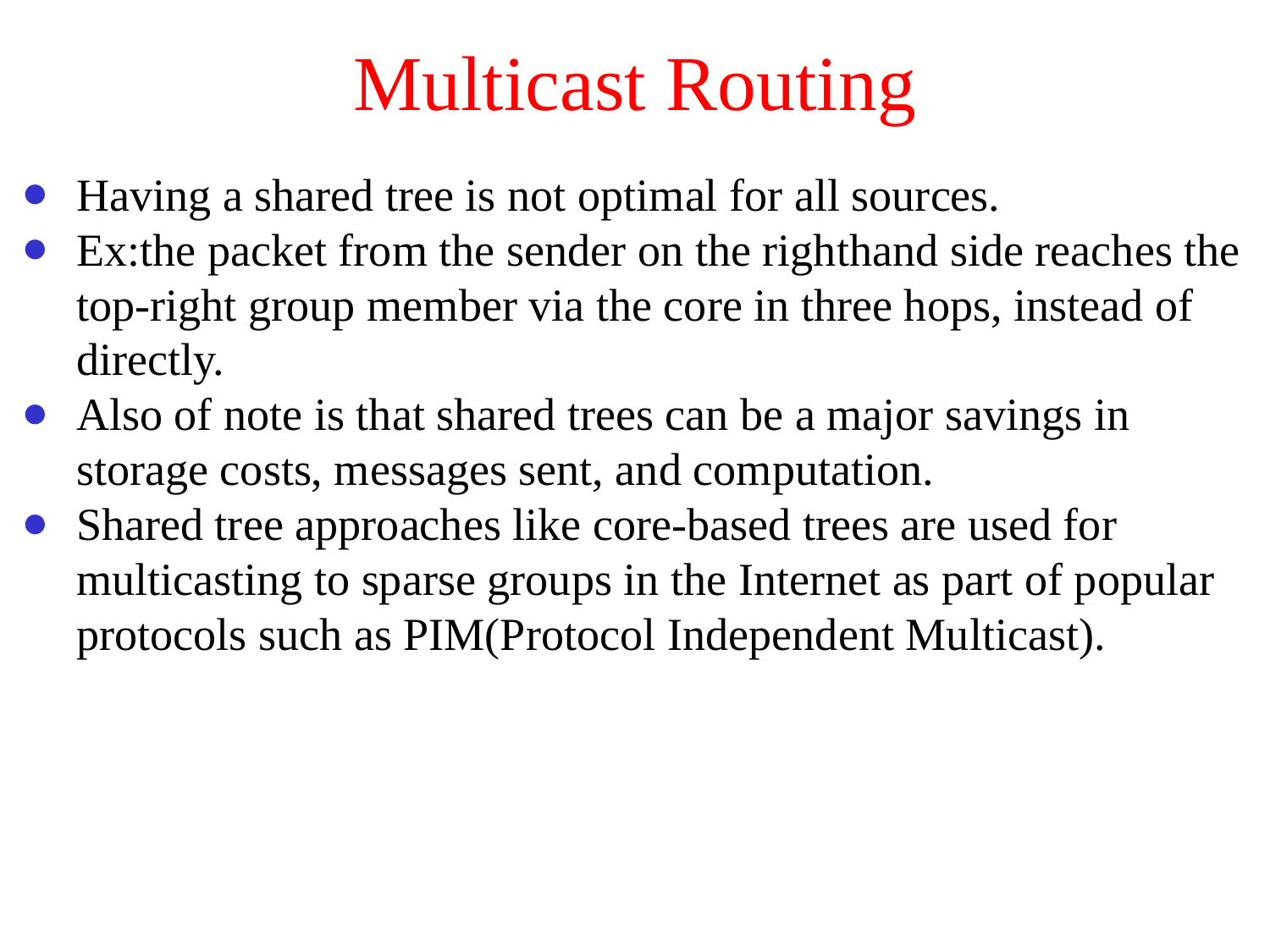

# Multicast Routing
Having a shared tree is not optimal for all sources.
Ex:the packet from the sender on the righthand side reaches the top-right group member via the core in three hops, instead of directly.
Also of note is that shared trees can be a major savings in storage costs, messages sent, and computation.
Shared tree approaches like core-based trees are used for multicasting to sparse groups in the Internet as part of popular protocols such as PIM(Protocol Independent Multicast).